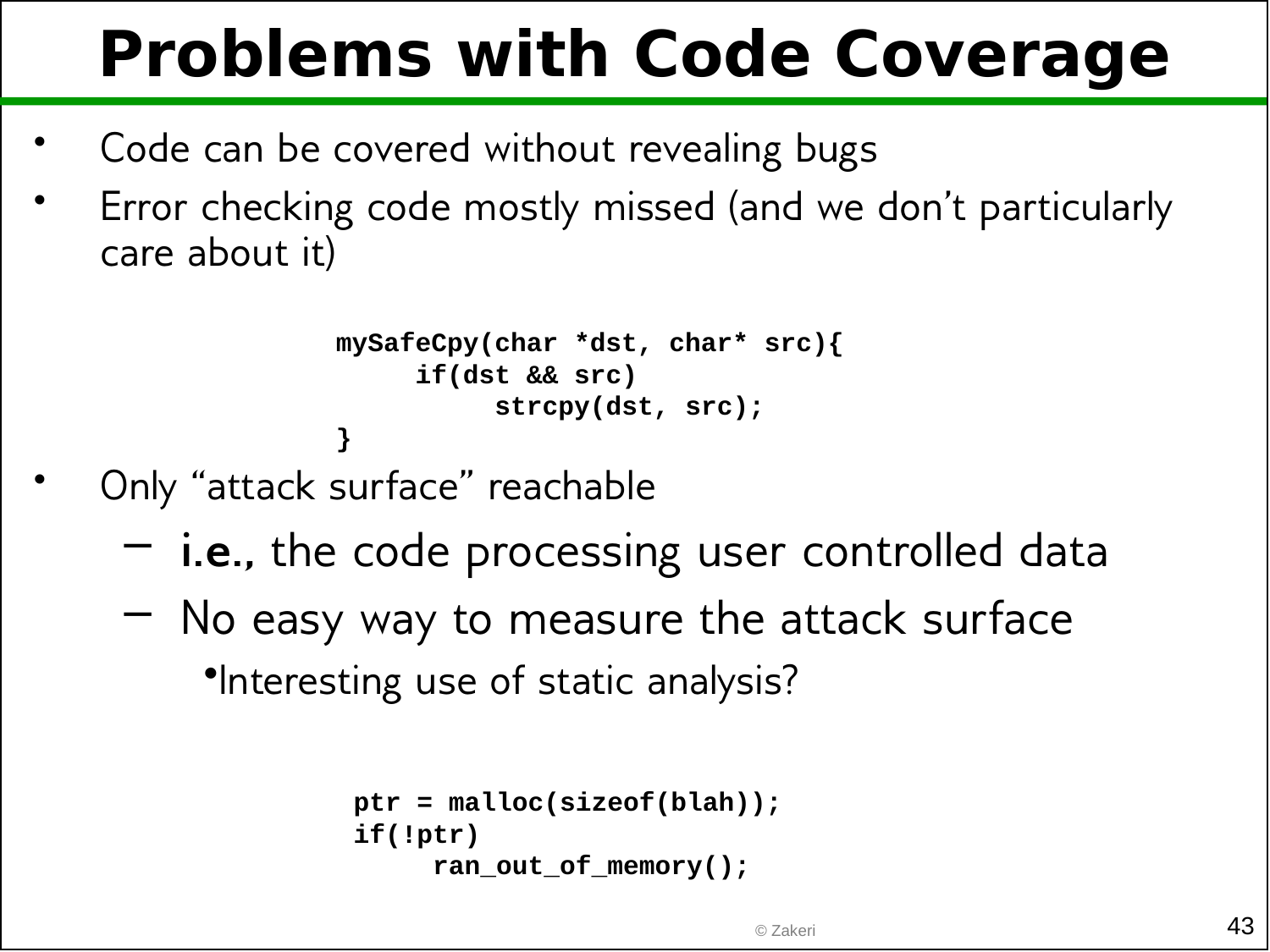

# Problems with Code Coverage
Code can be covered without revealing bugs
Error checking code mostly missed (and we don’t particularly care about it)

Only “attack surface” reachable
i.e., the code processing user controlled data
No easy way to measure the attack surface
Interesting use of static analysis?
mySafeCpy(char *dst, char* src){
     if(dst && src)
          strcpy(dst, src);
}
	ptr = malloc(sizeof(blah));
	if(!ptr)
	     ran_out_of_memory();
43
© Zakeri